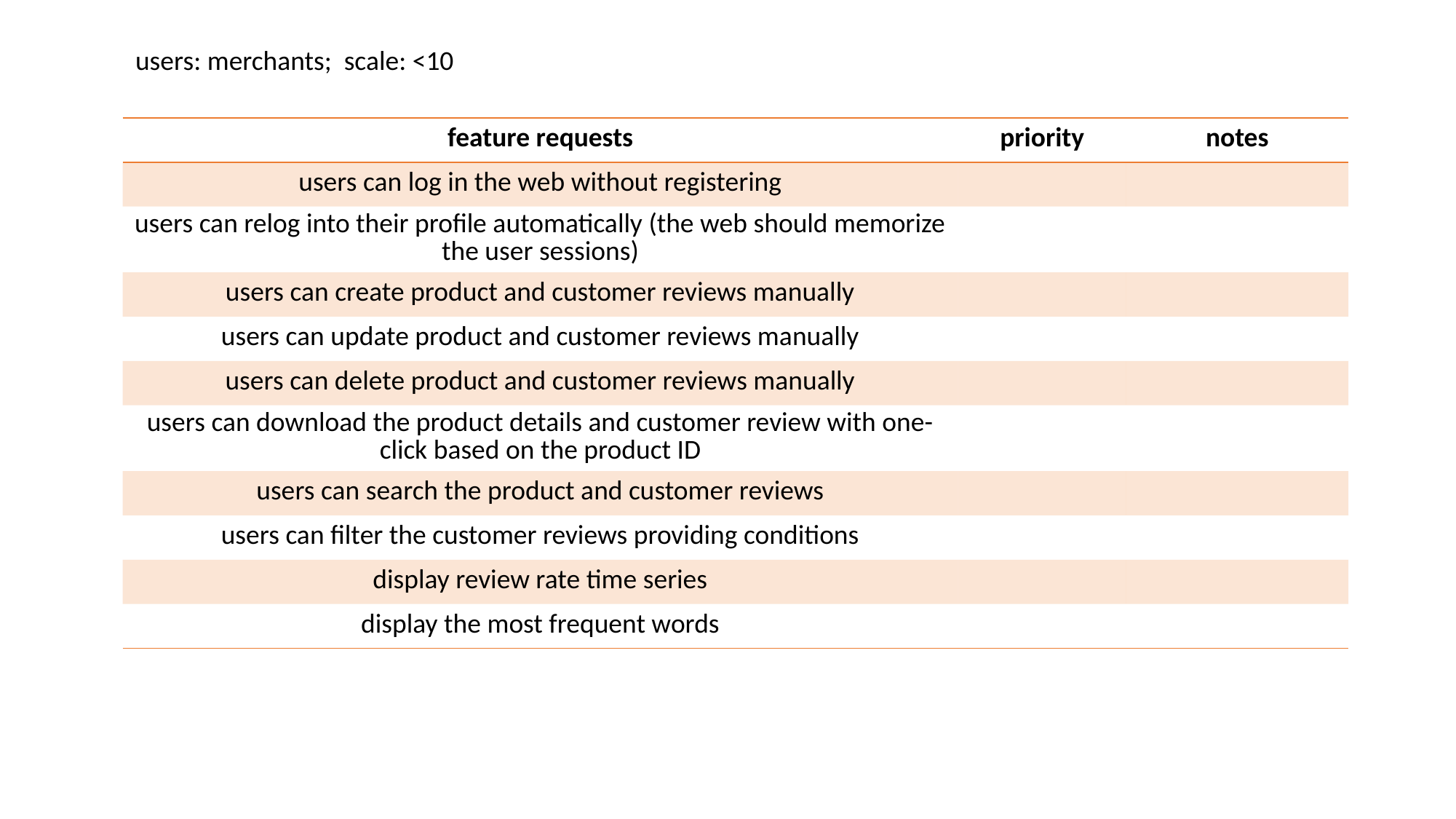

users: merchants;  scale: <10
| feature requests | priority | notes |
| --- | --- | --- |
| users can log in the web without registering |  |  |
| users can relog into their profile automatically (the web should memorize the user sessions) |  |  |
| users can create product and customer reviews manually |  |  |
| users can update product and customer reviews manually |  |  |
| users can delete product and customer reviews manually |  |  |
| users can download the product details and customer review with one-click based on the product ID |  |  |
| users can search the product and customer reviews |  |  |
| users can filter the customer reviews providing conditions |  |  |
| display review rate time series |  |  |
| display the most frequent words |  |  |